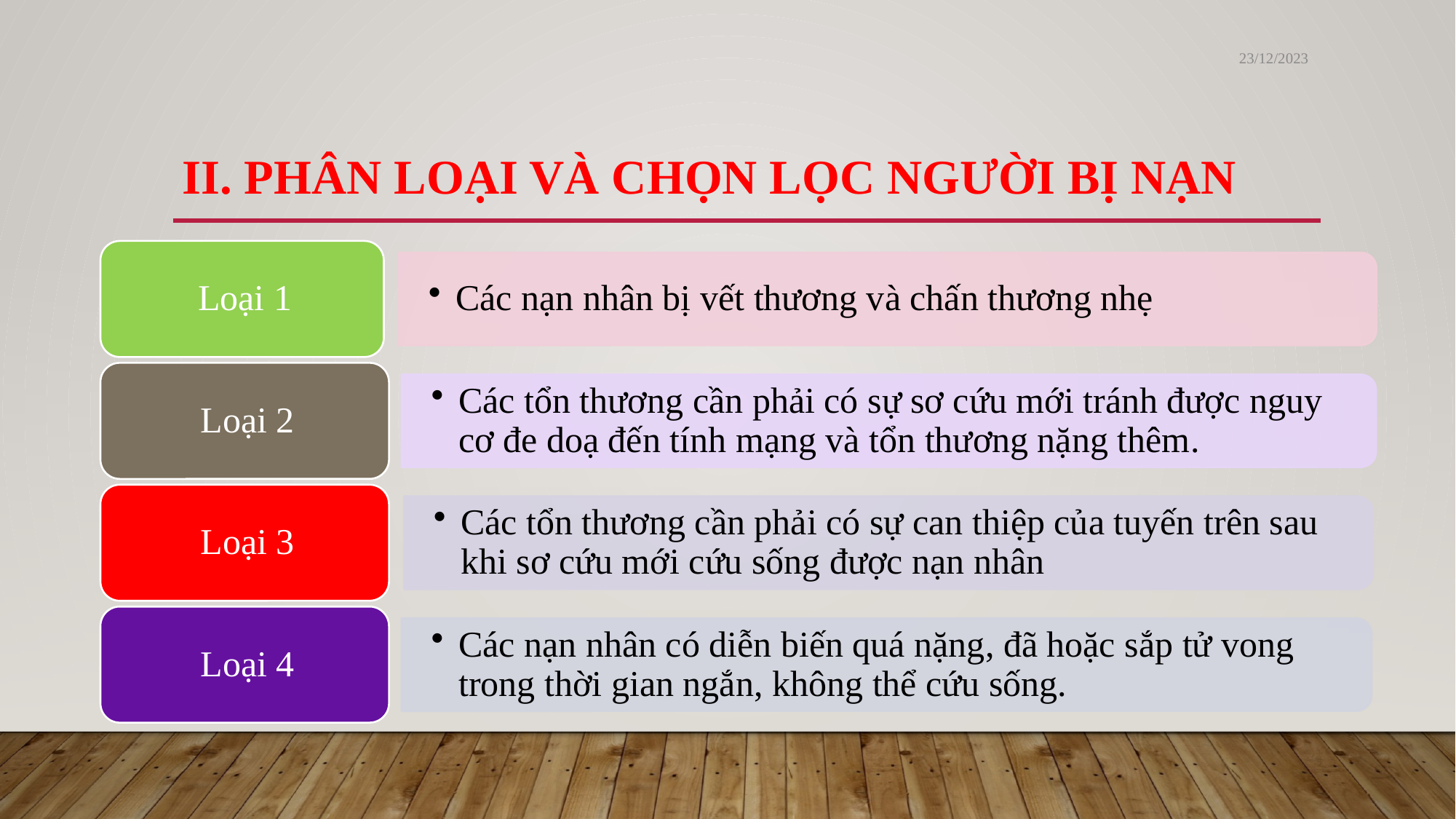

23/12/2023
# II. PHÂN LOẠI VÀ CHỌN LỌC NGƯỜI BỊ NẠN
Các nạn nhân bị vết thương và chấn thương nhẹ
Loại 1
Các tổn thương cần phải có sự sơ cứu mới tránh được nguy cơ đe doạ đến tính mạng và tổn thương nặng thêm.
Loại 2
Các tổn thương cần phải có sự can thiệp của tuyến trên sau khi sơ cứu mới cứu sống được nạn nhân
Loại 3
Các nạn nhân có diễn biến quá nặng, đã hoặc sắp tử vong trong thời gian ngắn, không thể cứu sống.
Loại 4